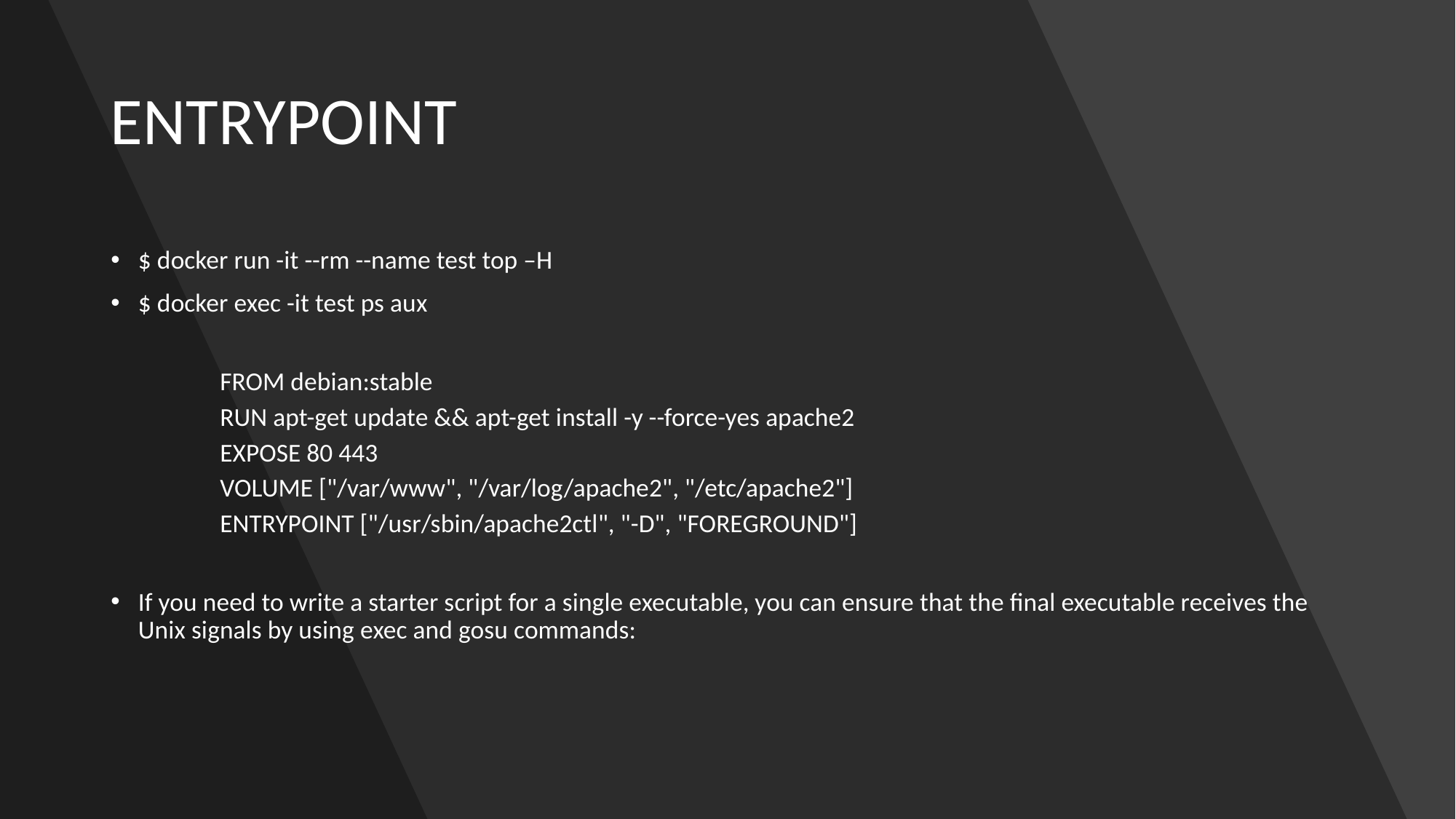

# ENTRYPOINT
$ docker run -it --rm --name test top –H
$ docker exec -it test ps aux

FROM debian:stable
RUN apt-get update && apt-get install -y --force-yes apache2
EXPOSE 80 443
VOLUME ["/var/www", "/var/log/apache2", "/etc/apache2"]
ENTRYPOINT ["/usr/sbin/apache2ctl", "-D", "FOREGROUND"]

If you need to write a starter script for a single executable, you can ensure that the final executable receives the Unix signals by using exec and gosu commands: